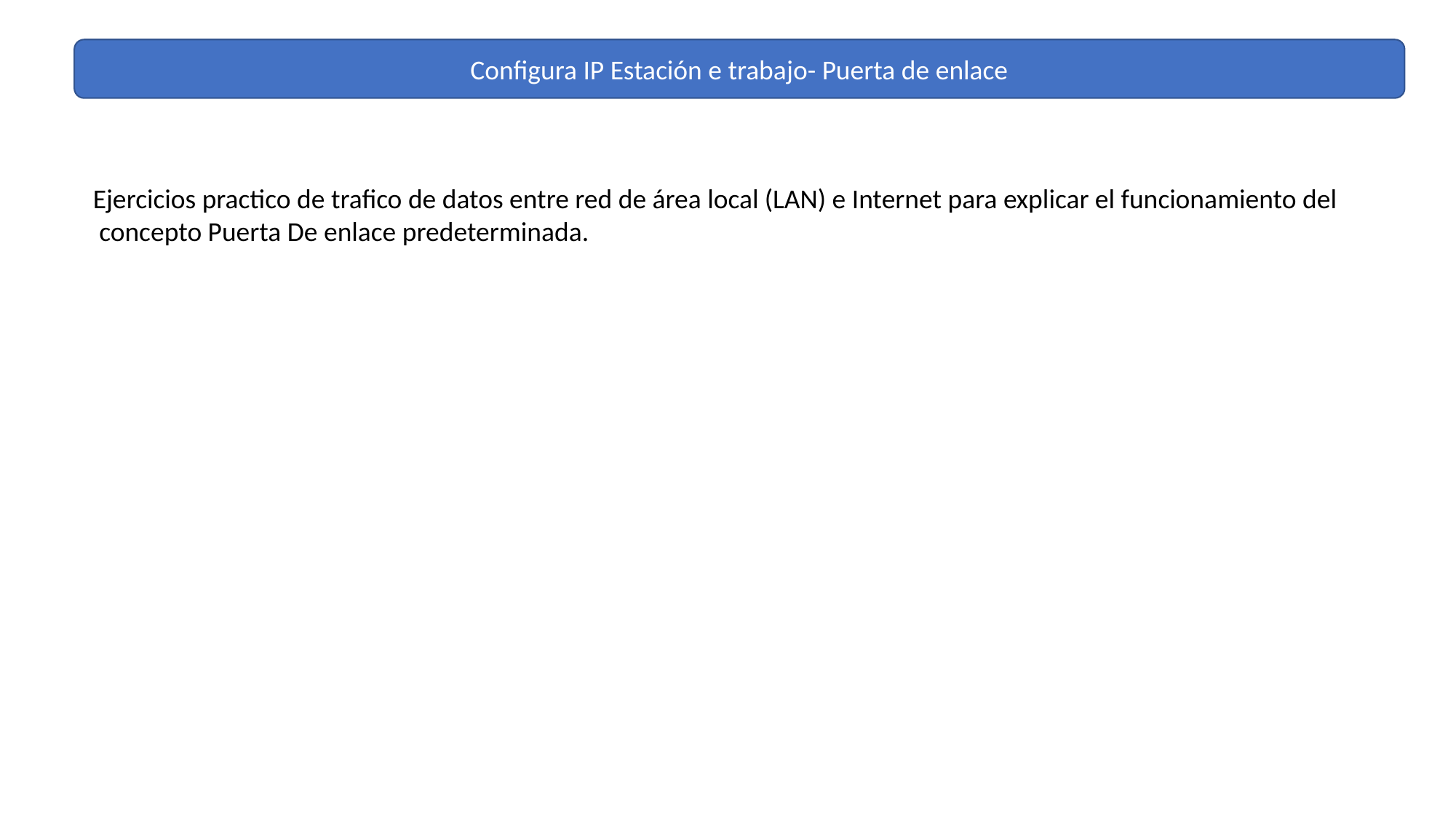

Configura IP Estación e trabajo- Puerta de enlace
Ejercicios practico de trafico de datos entre red de área local (LAN) e Internet para explicar el funcionamiento del
 concepto Puerta De enlace predeterminada.